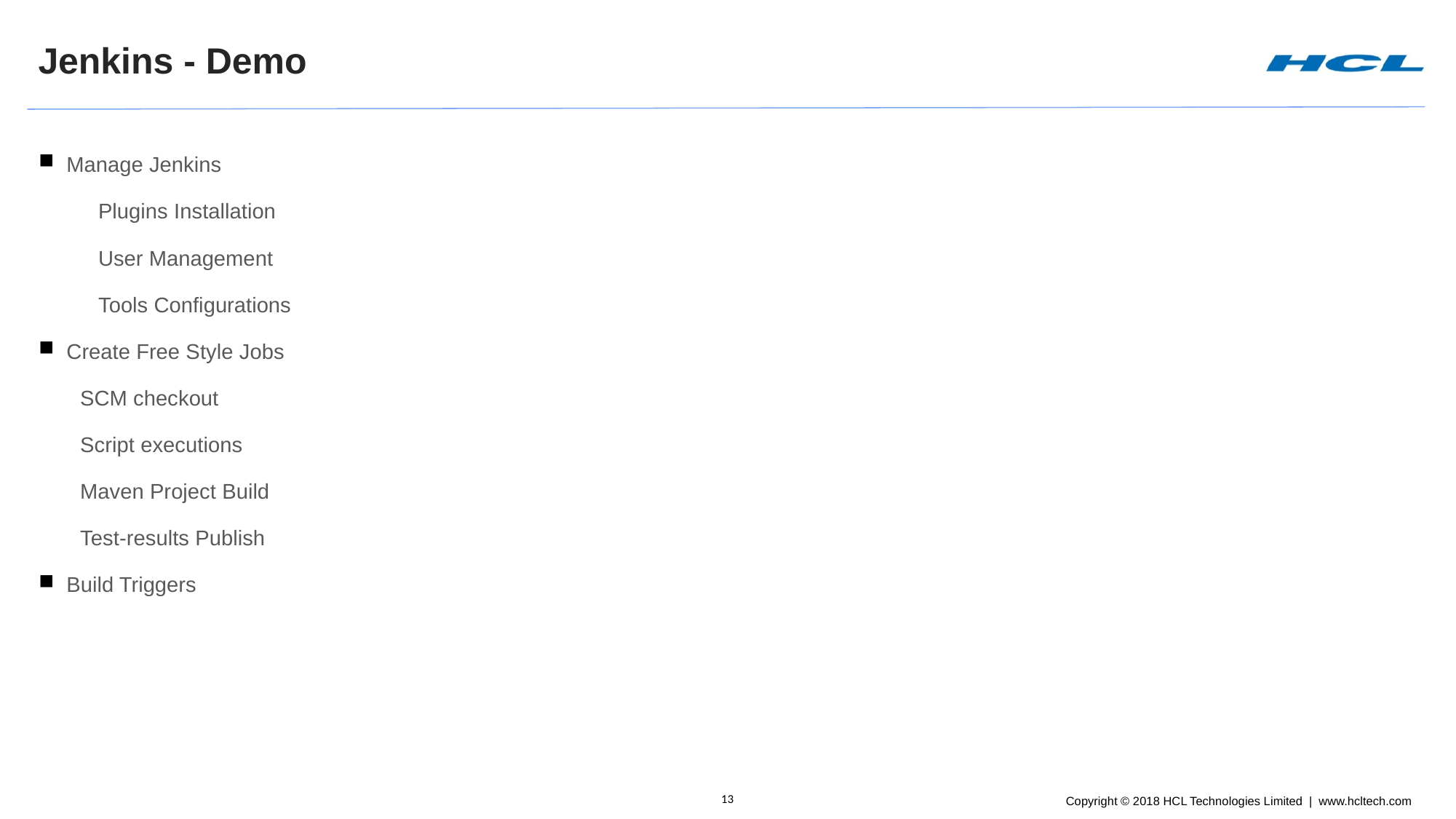

Jenkins - Demo
Manage Jenkins
          Plugins Installation
          User Management
          Tools Configurations
Create Free Style Jobs
       SCM checkout
       Script executions
       Maven Project Build
       Test-results Publish
Build Triggers